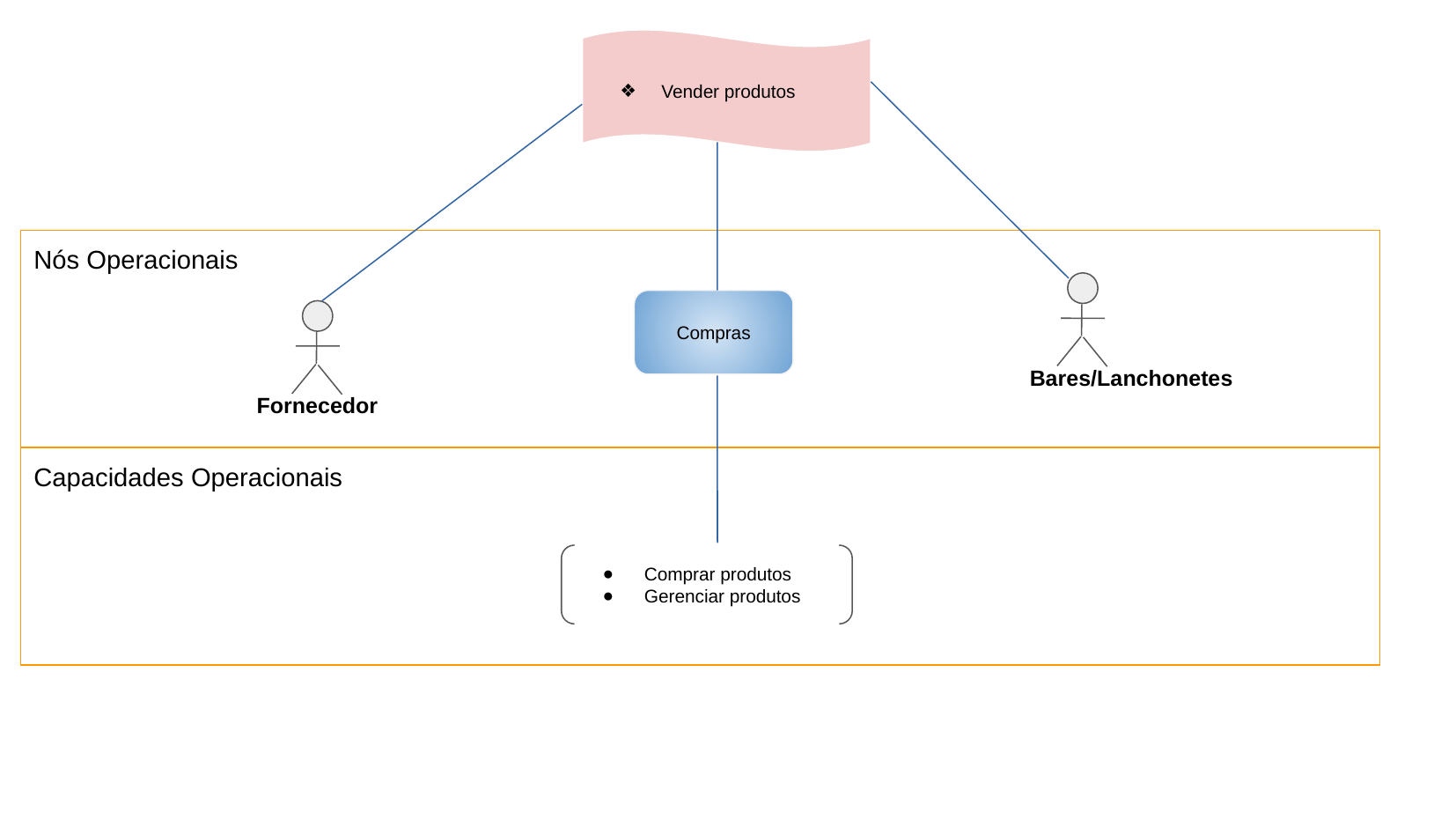

Vender produtos

Nós Operacionais

Bares/Lanchonetes
Compras

Fornecedor

Capacidades Operacionais
Comprar produtos
Gerenciar produtos